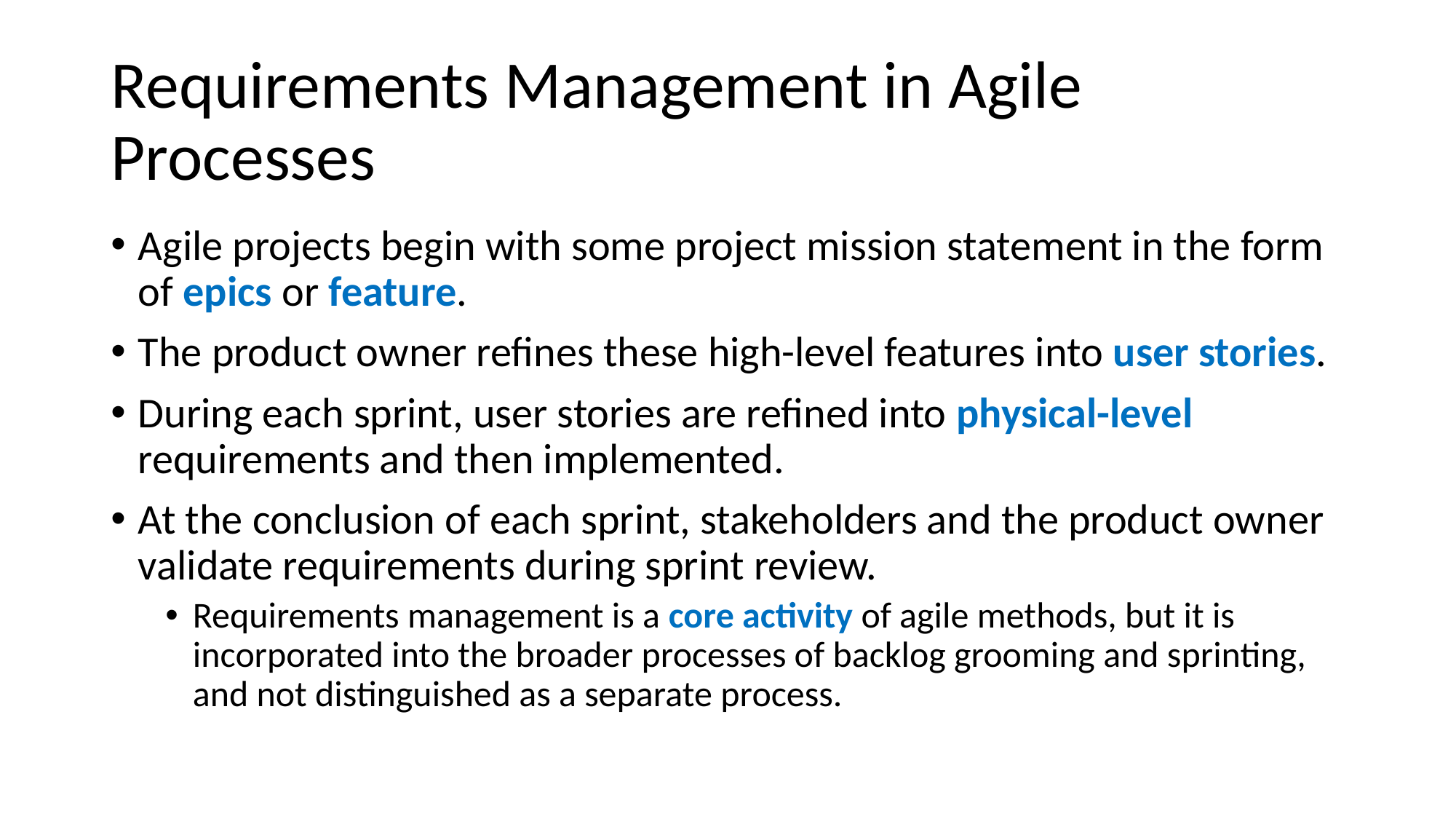

# Requirements Management in Agile Processes
Agile projects begin with some project mission statement in the form of epics or feature.
The product owner refines these high-level features into user stories.
During each sprint, user stories are refined into physical-level requirements and then implemented.
At the conclusion of each sprint, stakeholders and the product owner validate requirements during sprint review.
Requirements management is a core activity of agile methods, but it is incorporated into the broader processes of backlog grooming and sprinting, and not distinguished as a separate process.